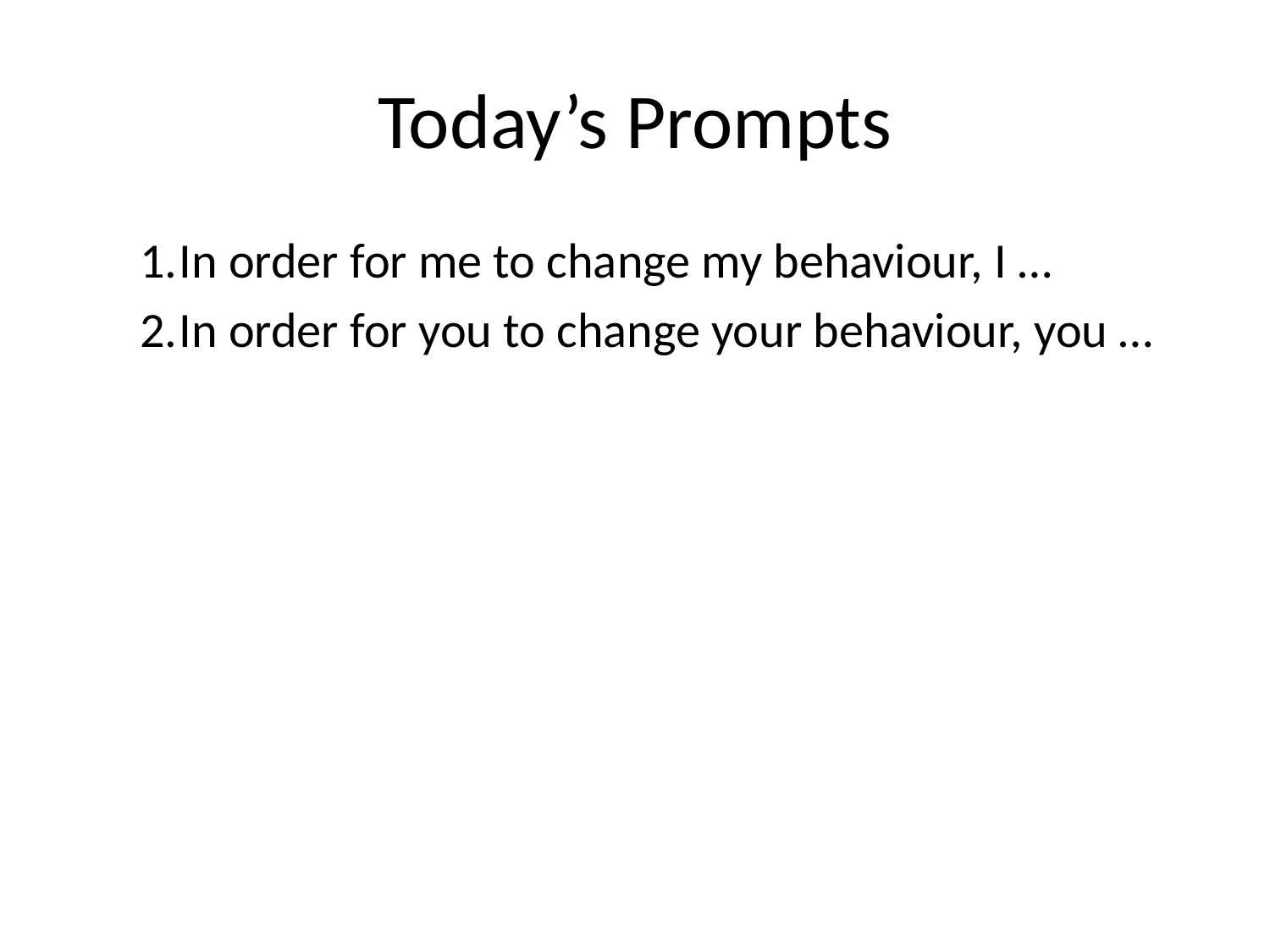

# Today’s Prompts
In order for me to change my behaviour, I …
In order for you to change your behaviour, you …